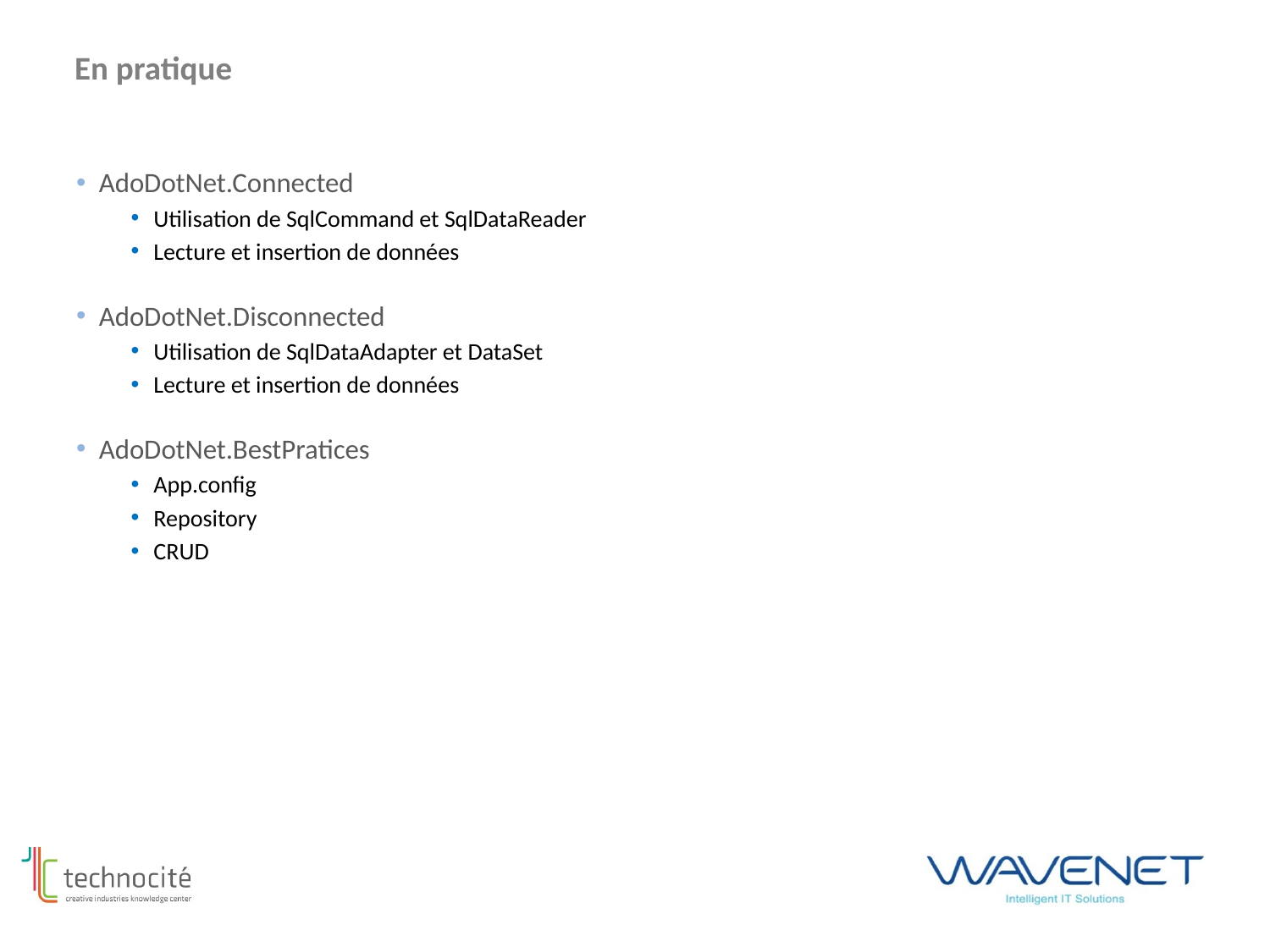

# En pratique

AdoDotNet.Connected
Utilisation de SqlCommand et SqlDataReader
Lecture et insertion de données

AdoDotNet.Disconnected
Utilisation de SqlDataAdapter et DataSet
Lecture et insertion de données

AdoDotNet.BestPratices
App.config
Repository
CRUD